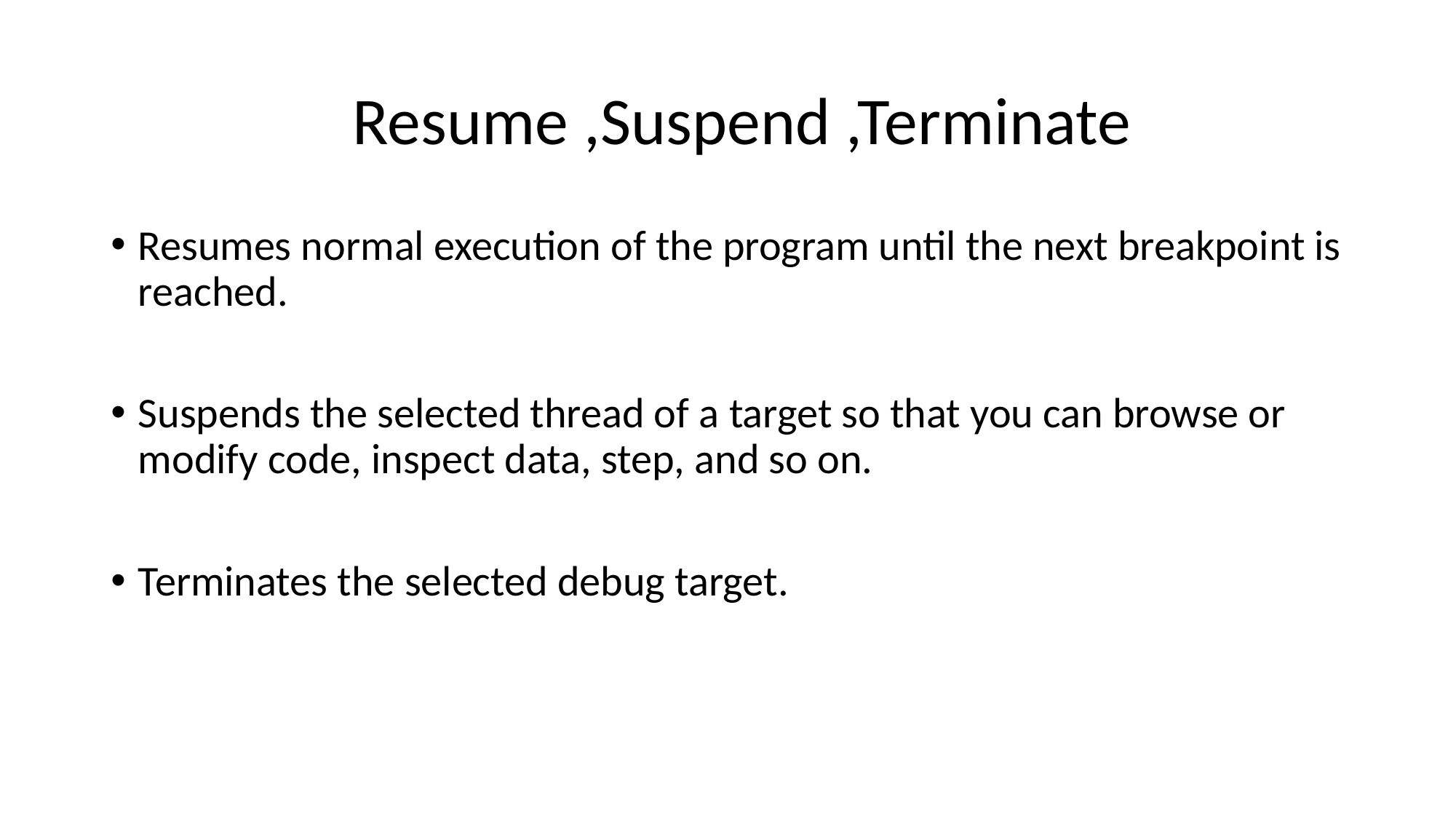

# Resume ,Suspend ,Terminate
Resumes normal execution of the program until the next breakpoint is reached.

Suspends the selected thread of a target so that you can browse or modify code, inspect data, step, and so on.

Terminates the selected debug target.